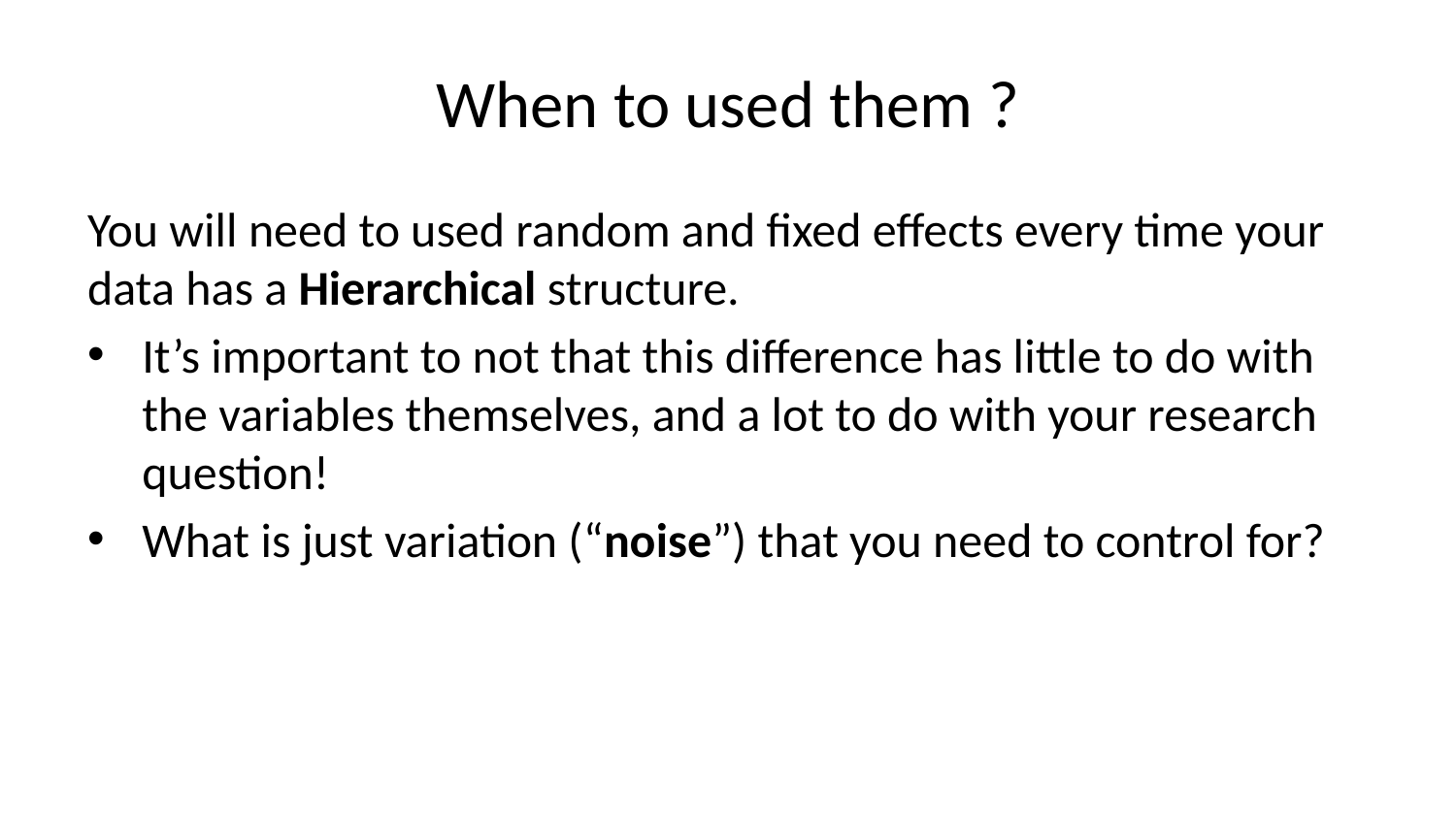

# When to used them ?
You will need to used random and fixed effects every time your data has a Hierarchical structure.
It’s important to not that this difference has little to do with the variables themselves, and a lot to do with your research question!
What is just variation (“noise”) that you need to control for?